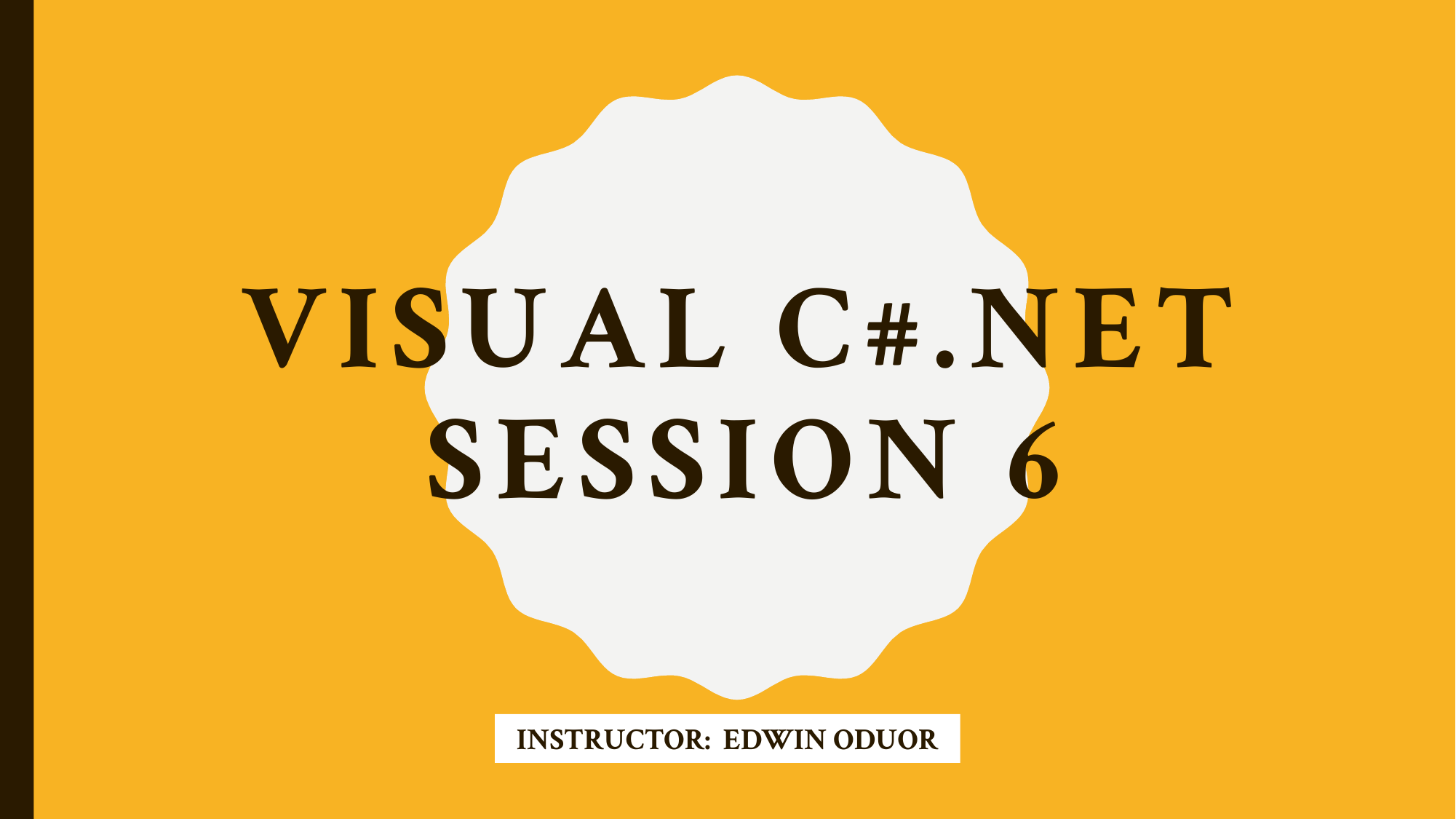

# VISUAL C#.NET session 6
Instructor:  Edwin oduor